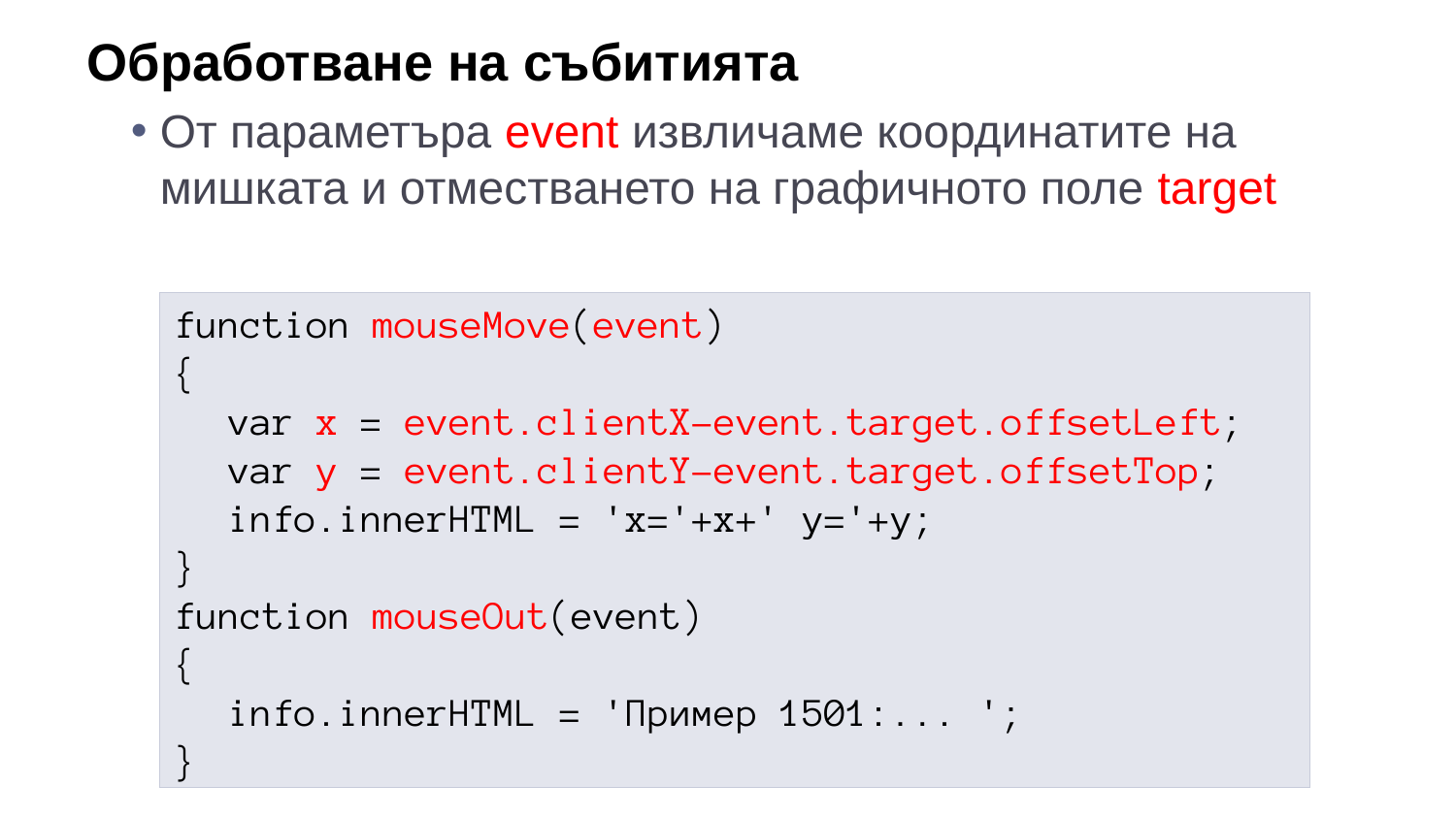

Обработване на събитията
От параметъра event извличаме координатите на мишката и отместването на графичното поле target
function mouseMove(event)
{
	var x = event.clientX-event.target.offsetLeft;
	var y = event.clientY-event.target.offsetTop;
	info.innerHTML = 'x='+x+' y='+y;
}
function mouseOut(event)
{
	info.innerHTML = 'Пример 1501:... ';
}